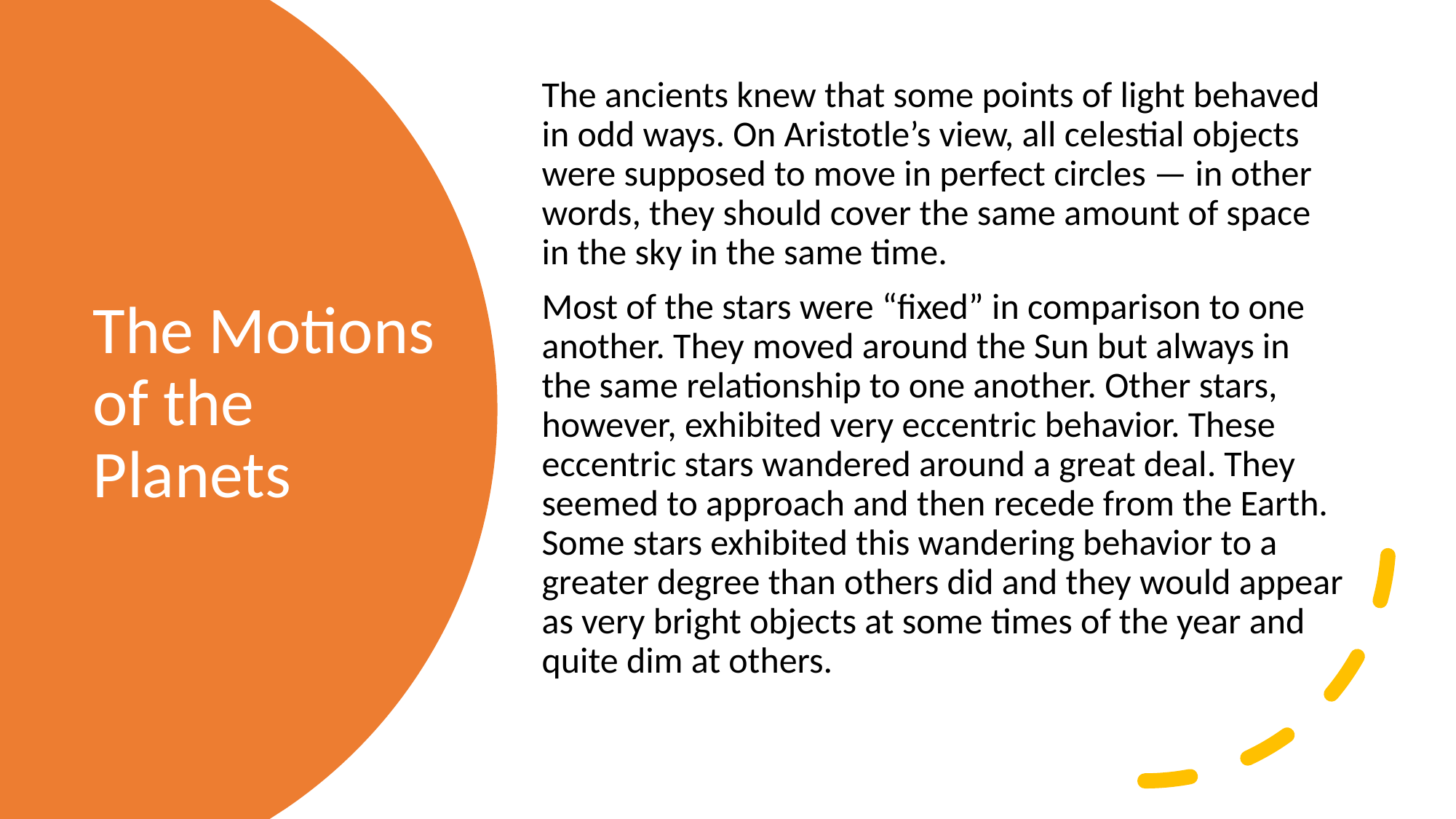

The ancients knew that some points of light behaved in odd ways. On Aristotle’s view, all celestial objects were supposed to move in perfect circles — in other words, they should cover the same amount of space in the sky in the same time.
Most of the stars were “fixed” in comparison to one another. They moved around the Sun but always in the same relationship to one another. Other stars, however, exhibited very eccentric behavior. These eccentric stars wandered around a great deal. They seemed to approach and then recede from the Earth. Some stars exhibited this wandering behavior to a greater degree than others did and they would appear as very bright objects at some times of the year and quite dim at others.

# The Motions of the Planets